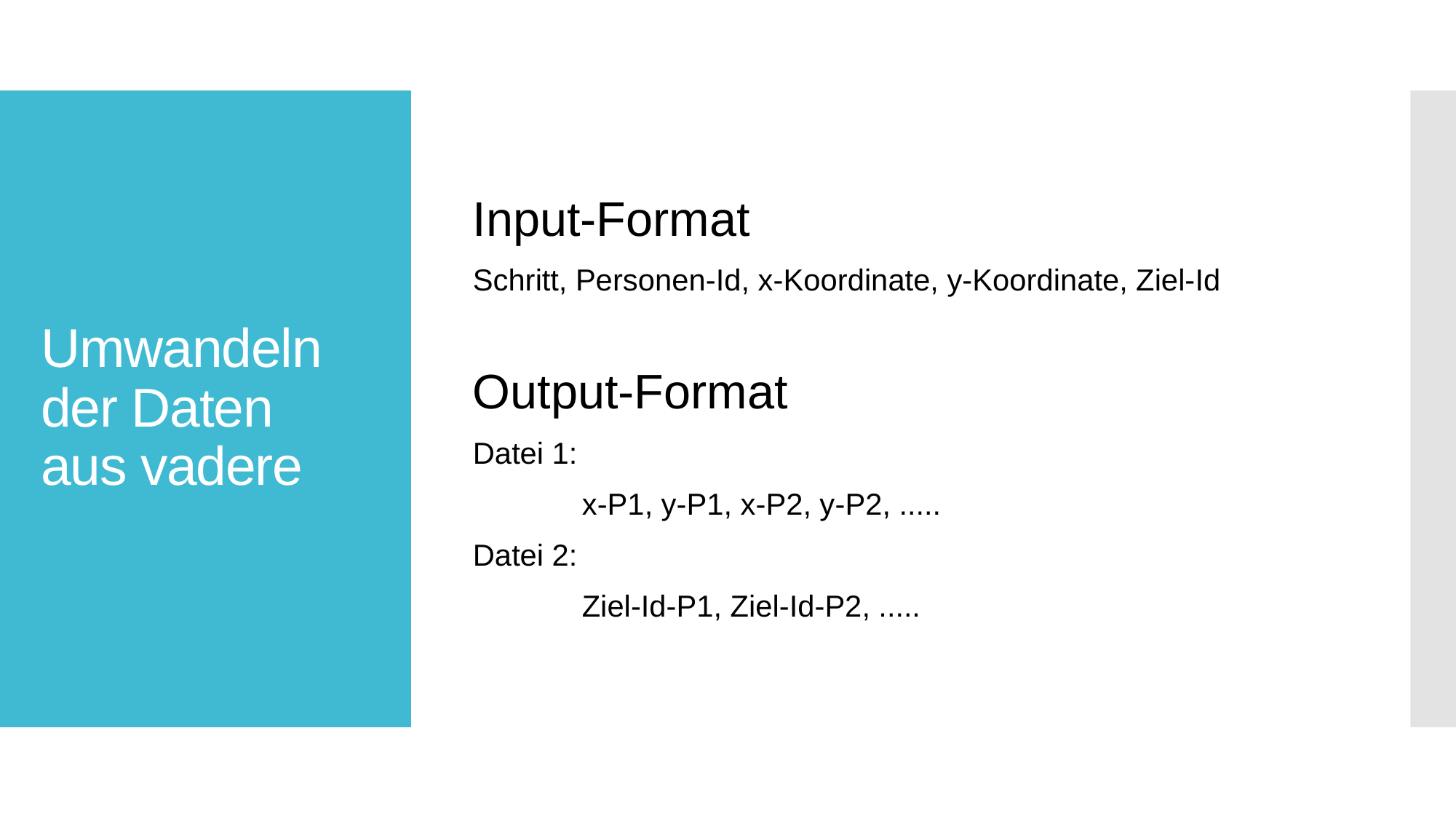

Input-Format
Schritt, Personen-Id, x-Koordinate, y-Koordinate, Ziel-Id

Output-Format
Datei 1:
	x-P1, y-P1, x-P2, y-P2, .....
Datei 2:
	Ziel-Id-P1, Ziel-Id-P2, .....
# Umwandeln der Daten aus vadere